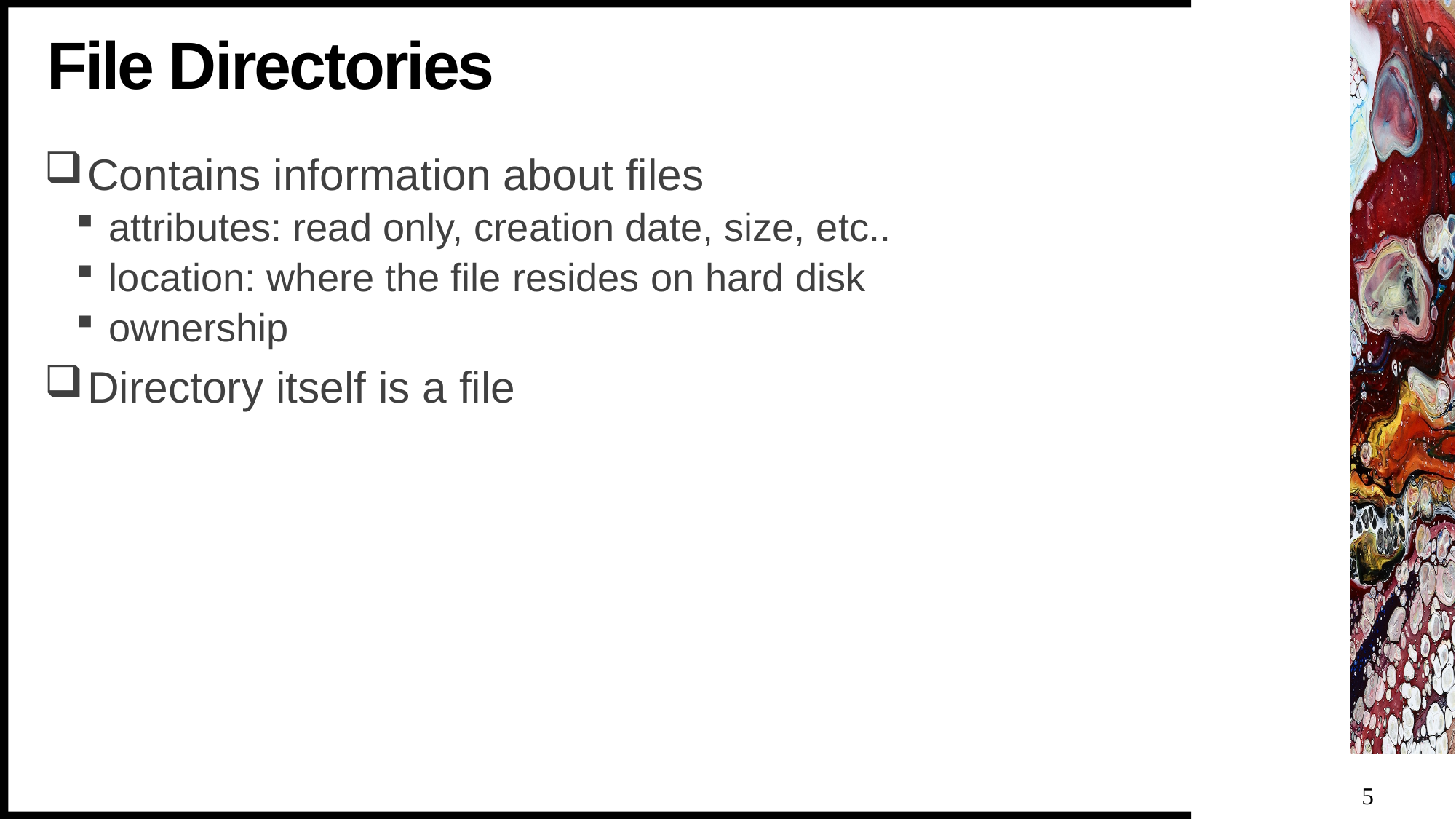

# File Directories
Contains information about files
attributes: read only, creation date, size, etc..
location: where the file resides on hard disk
ownership
Directory itself is a file

5